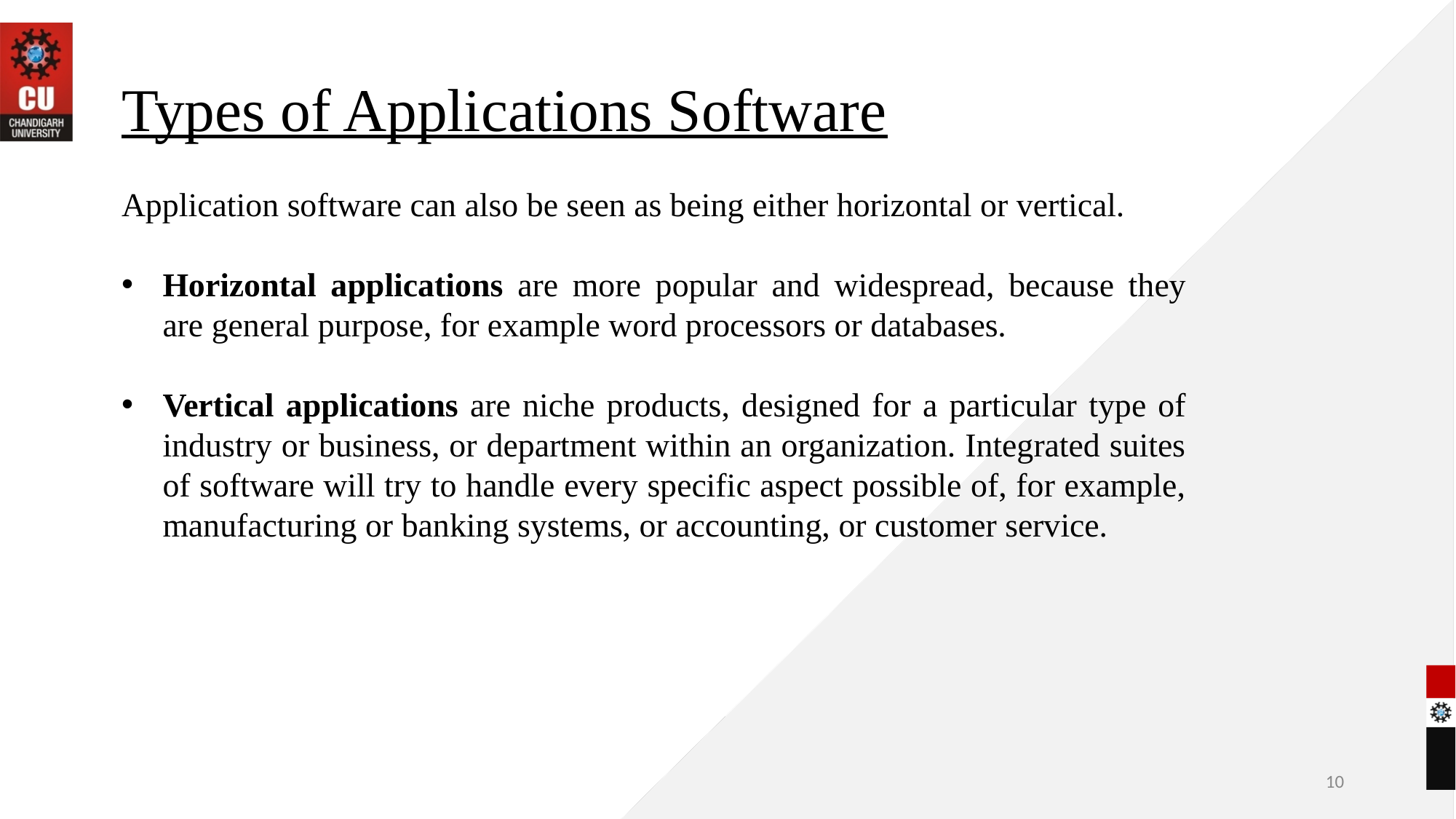

Types of Applications Software

Application software can also be seen as being either horizontal or vertical.

Horizontal applications are more popular and widespread, because they are general purpose, for example word processors or databases.

Vertical applications are niche products, designed for a particular type of industry or business, or department within an organization. Integrated suites of software will try to handle every specific aspect possible of, for example, manufacturing or banking systems, or accounting, or customer service.

10